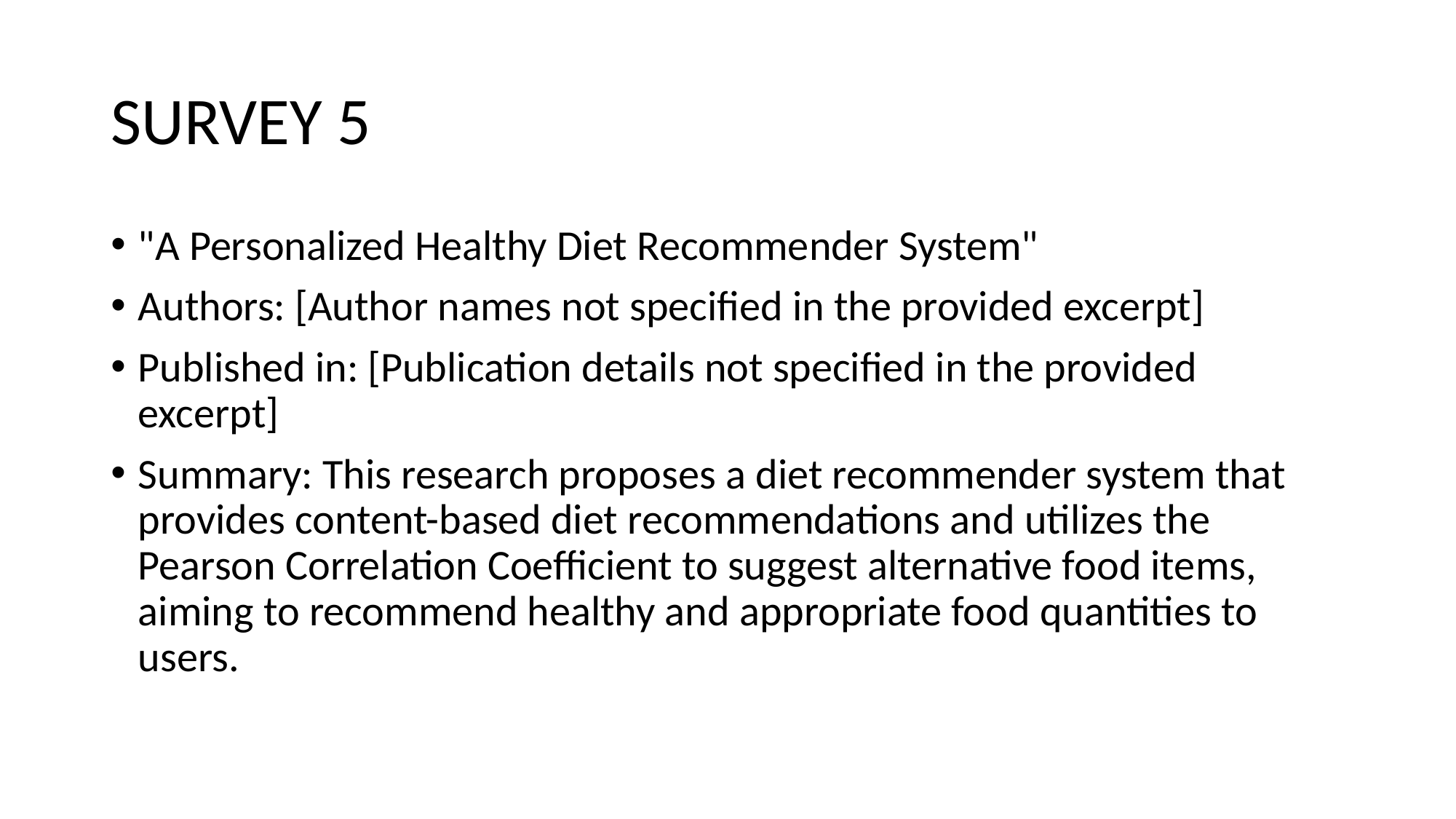

# SURVEY 5
"A Personalized Healthy Diet Recommender System"
Authors: [Author names not specified in the provided excerpt]
Published in: [Publication details not specified in the provided excerpt]
Summary: This research proposes a diet recommender system that provides content-based diet recommendations and utilizes the Pearson Correlation Coefficient to suggest alternative food items, aiming to recommend healthy and appropriate food quantities to users.